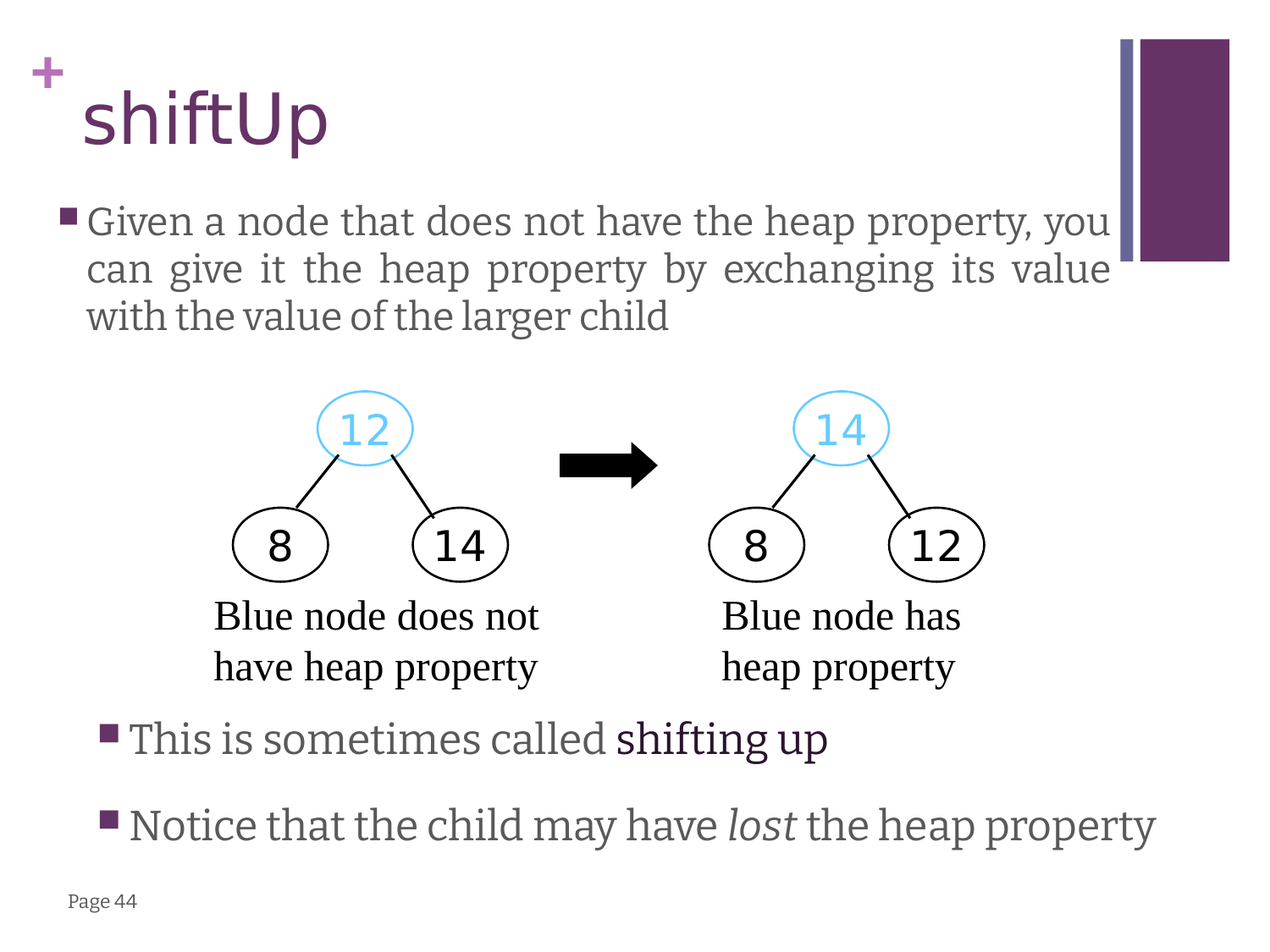

# shiftUp
Given a node that does not have the heap property, you can give it the heap property by exchanging its value with the value of the larger child
12

8
14
Blue node does not have heap property
14

8
12
Blue node has heap property

This is sometimes called shifting up
Notice that the child may have lost the heap property
Page 44